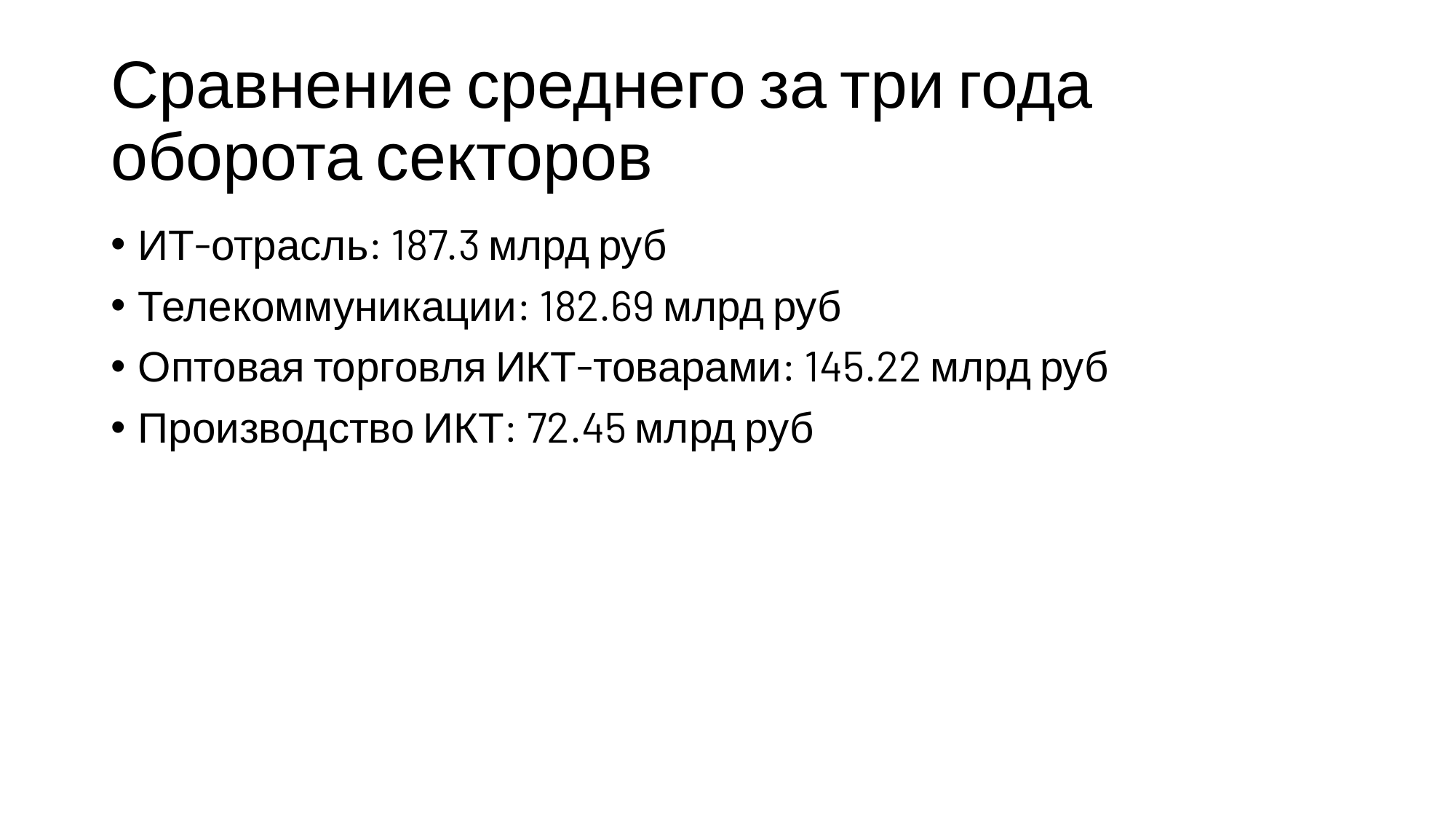

# Сравнение среднего за три года оборота секторов
ИТ-отрасль: 187.3 млрд руб
Телекоммуникации: 182.69 млрд руб
Оптовая торговля ИКТ-товарами: 145.22 млрд руб
Производство ИКТ: 72.45 млрд руб